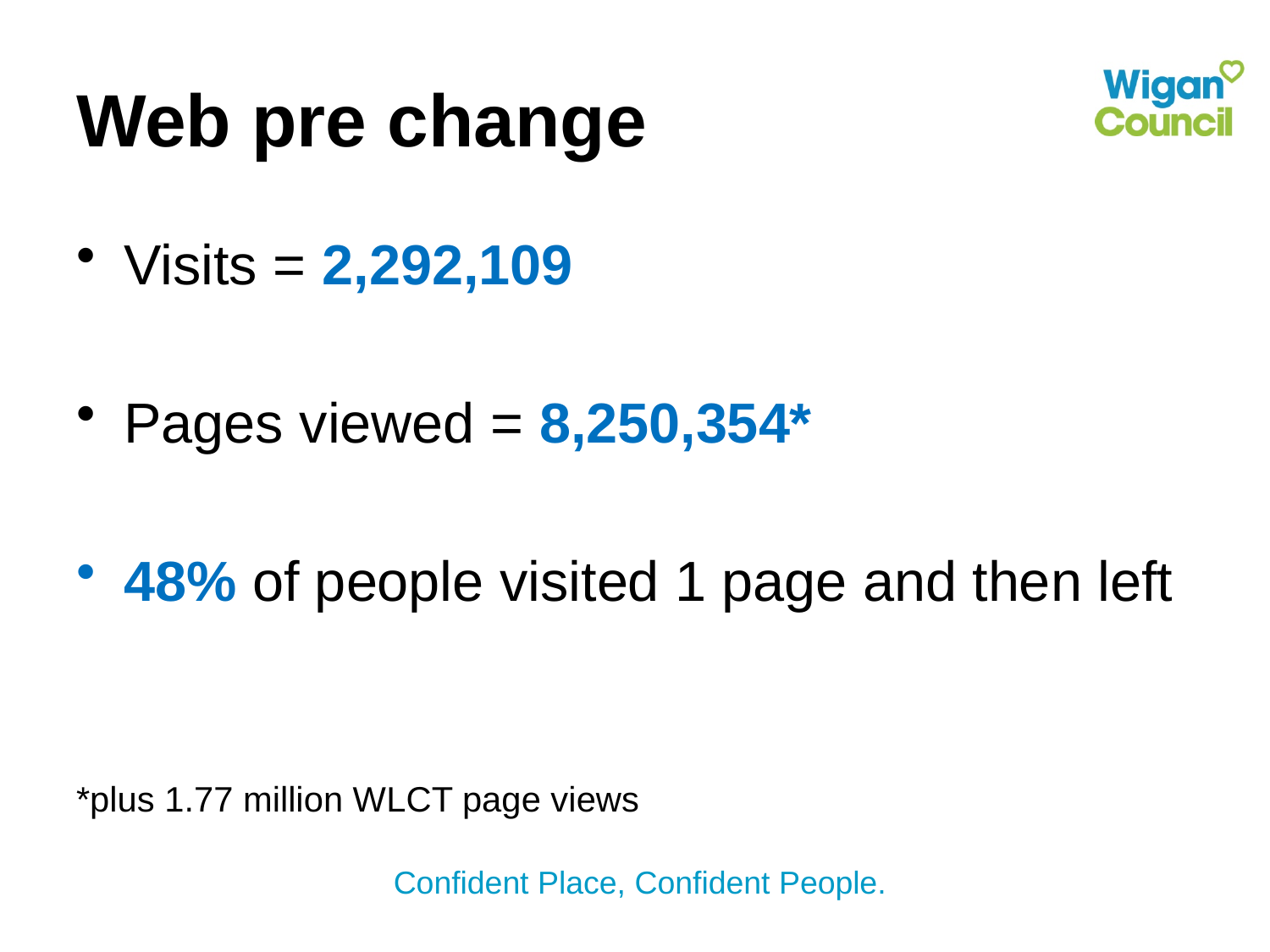

# Web pre change
Visits = 2,292,109

Pages viewed = 8,250,354*

48% of people visited 1 page and then left

*plus 1.77 million WLCT page views